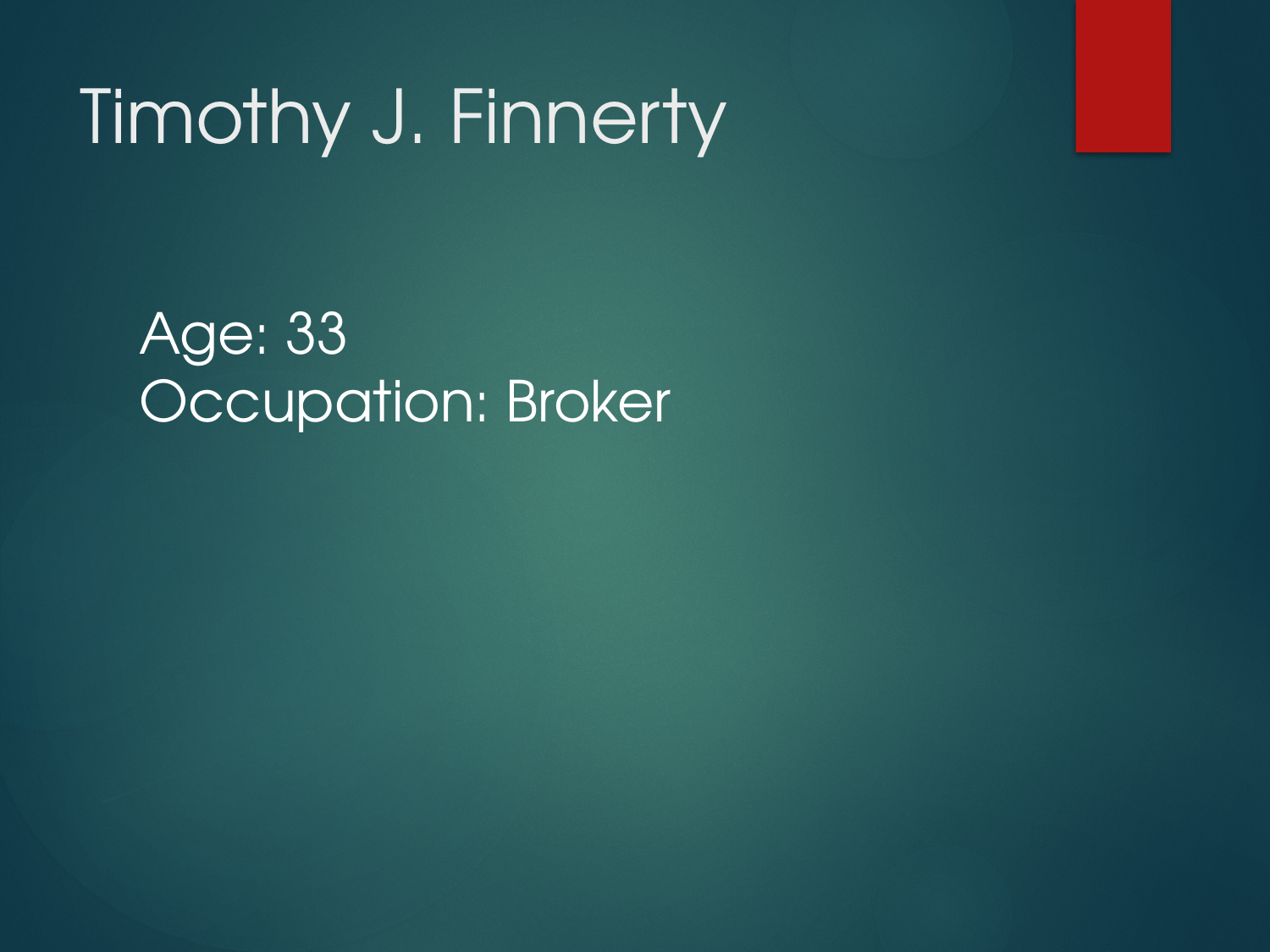

# Timothy J. Finnerty

Age: 33
Occupation: Broker